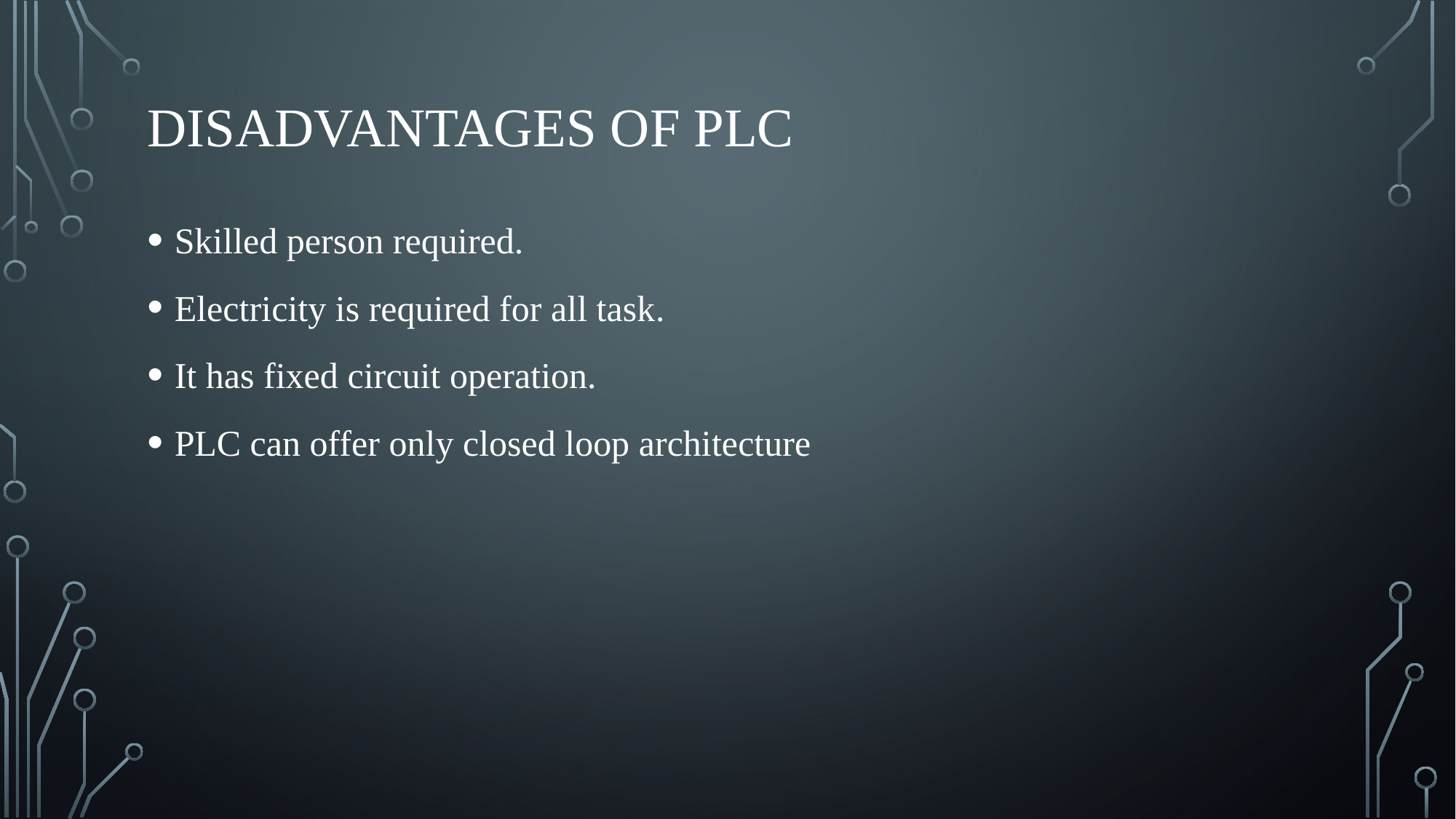

# DISADVANTAGES OF PLC
Skilled person required.
Electricity is required for all task.
It has fixed circuit operation.
PLC can offer only closed loop architecture